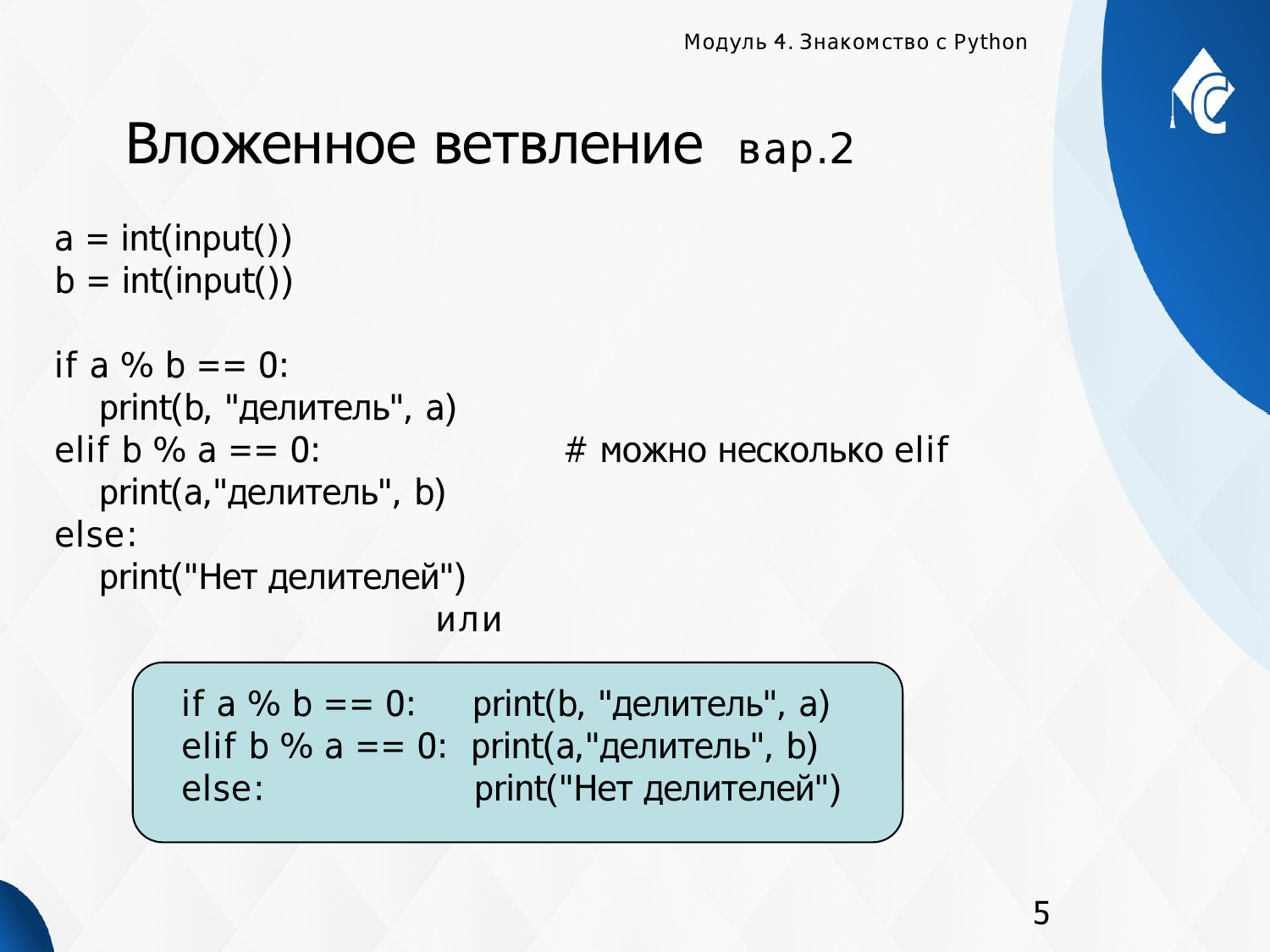

Модуль 4. Знакомство с Python
# Вложенное ветвление  вар.2
a = int(input())
b = int(input())

if a % b == 0:
    print(b, "делитель", a)
elif b % a == 0:		# можно несколько elif
    print(a,"делитель", b)
else:
    print("Нет делителей")
			или

	if a % b == 0:     print(b, "делитель", a)
	elif b % a == 0:  print(a,"делитель", b)
	else:                   print("Нет делителей")

5